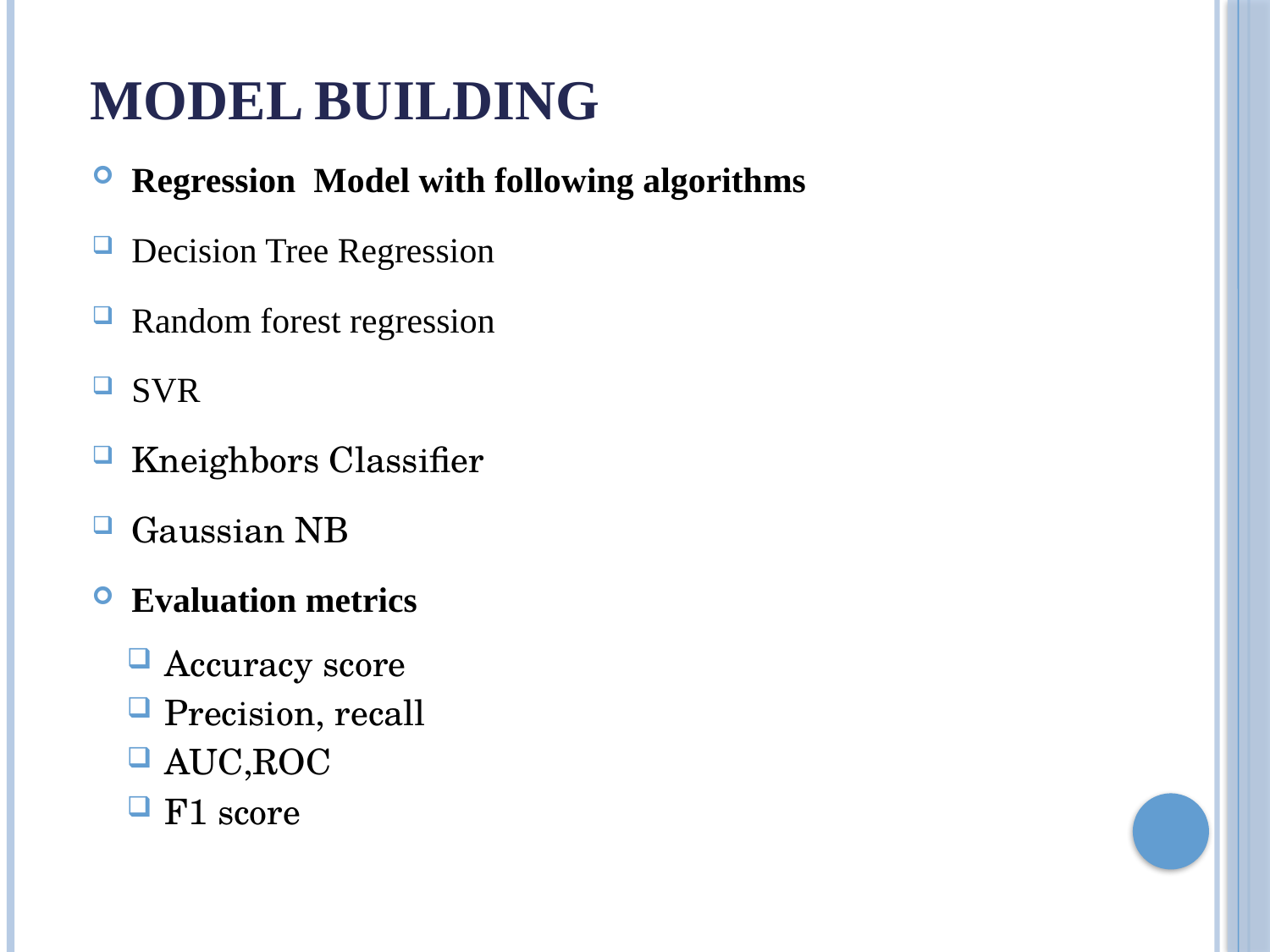

# MODEL BUILDING
Regression  Model with following algorithms
Decision Tree Regression
Random forest regression
SVR
Kneighbors Classifier
Gaussian NB
Evaluation metrics
Accuracy score
Precision, recall
AUC,ROC
F1 score